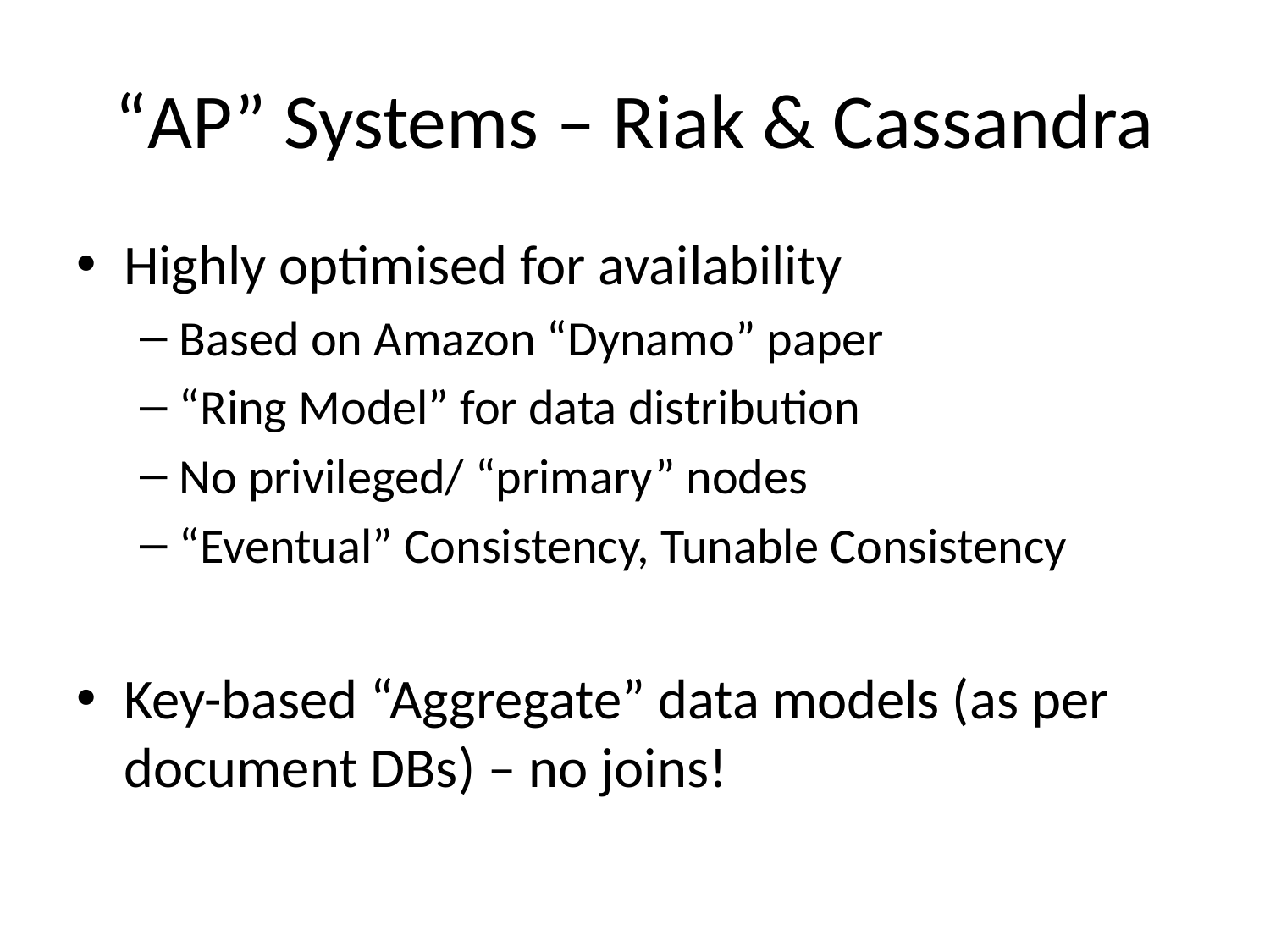

# “AP” Systems – Riak & Cassandra
Highly optimised for availability
Based on Amazon “Dynamo” paper
“Ring Model” for data distribution
No privileged/ “primary” nodes
“Eventual” Consistency, Tunable Consistency

Key-based “Aggregate” data models (as per document DBs) – no joins!